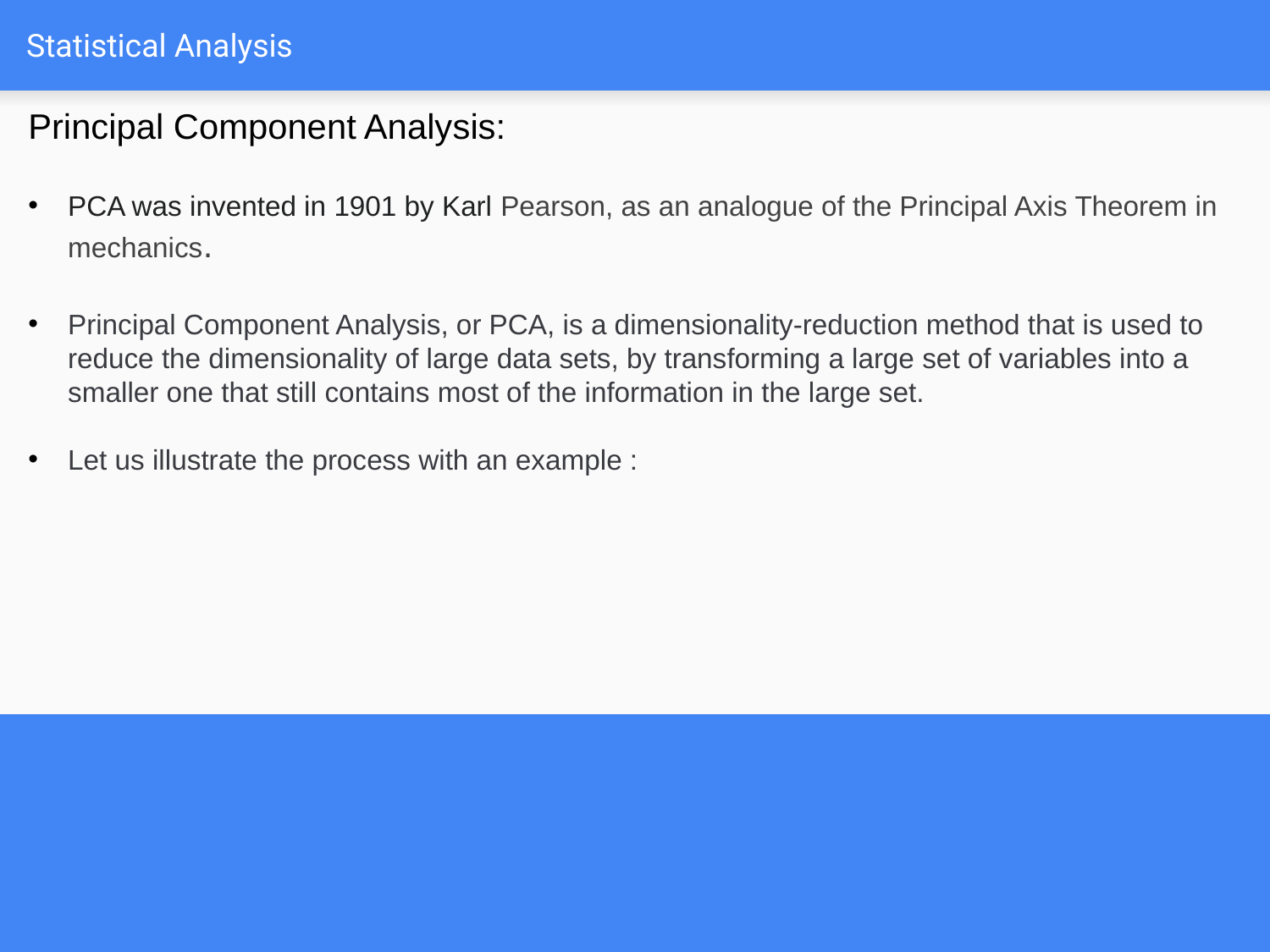

# Statistical Analysis
Principal Component Analysis:

PCA was invented in 1901 by Karl Pearson, as an analogue of the Principal Axis Theorem in mechanics.

Principal Component Analysis, or PCA, is a dimensionality-reduction method that is used to reduce the dimensionality of large data sets, by transforming a large set of variables into a smaller one that still contains most of the information in the large set.

Let us illustrate the process with an example :